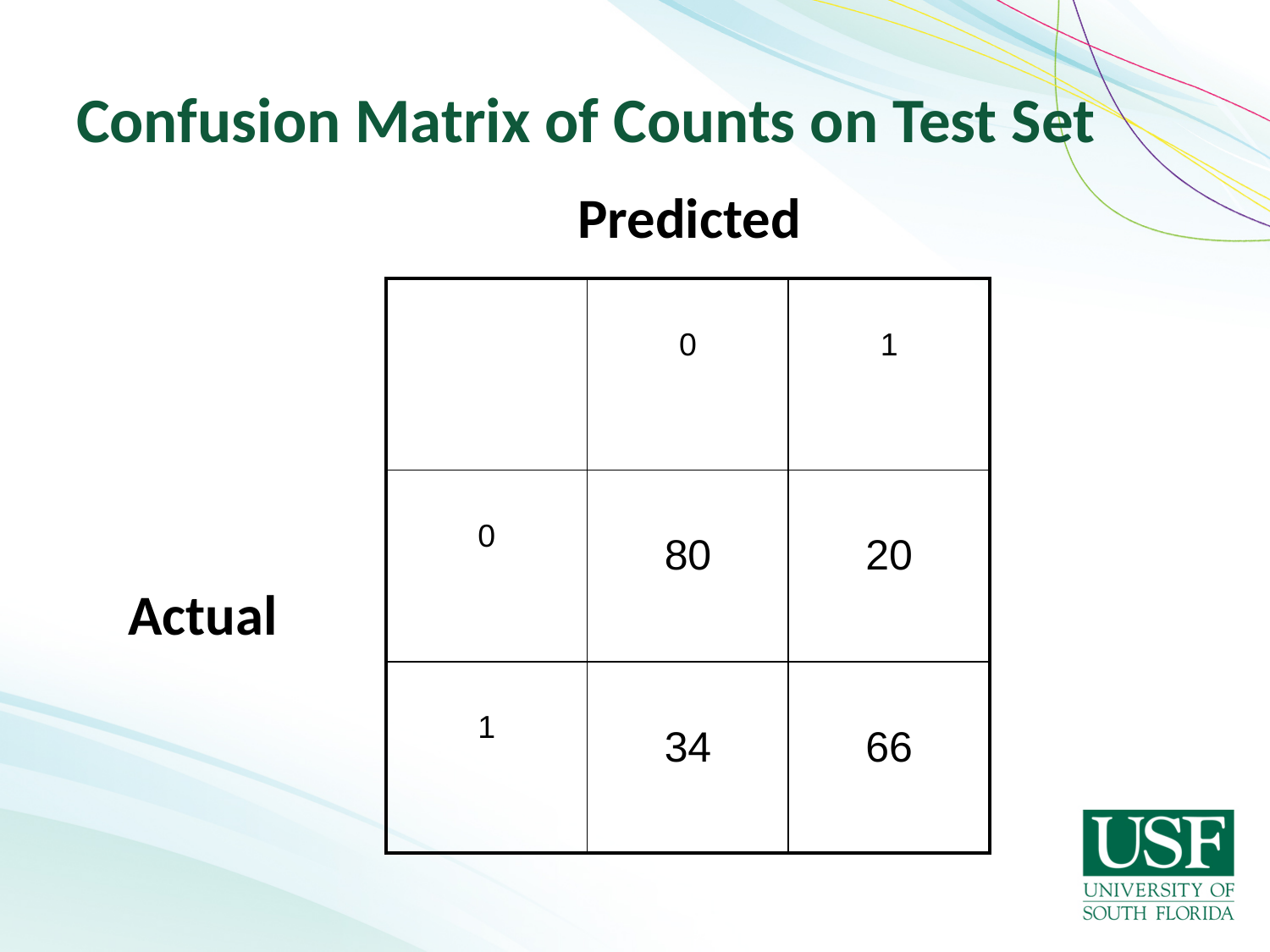

# Confusion Matrix of Counts on Test Set
Predicted
|  | 0 | 1 |
| --- | --- | --- |
| 0 | 80 | 20 |
| 1 | 34 | 66 |
Actual